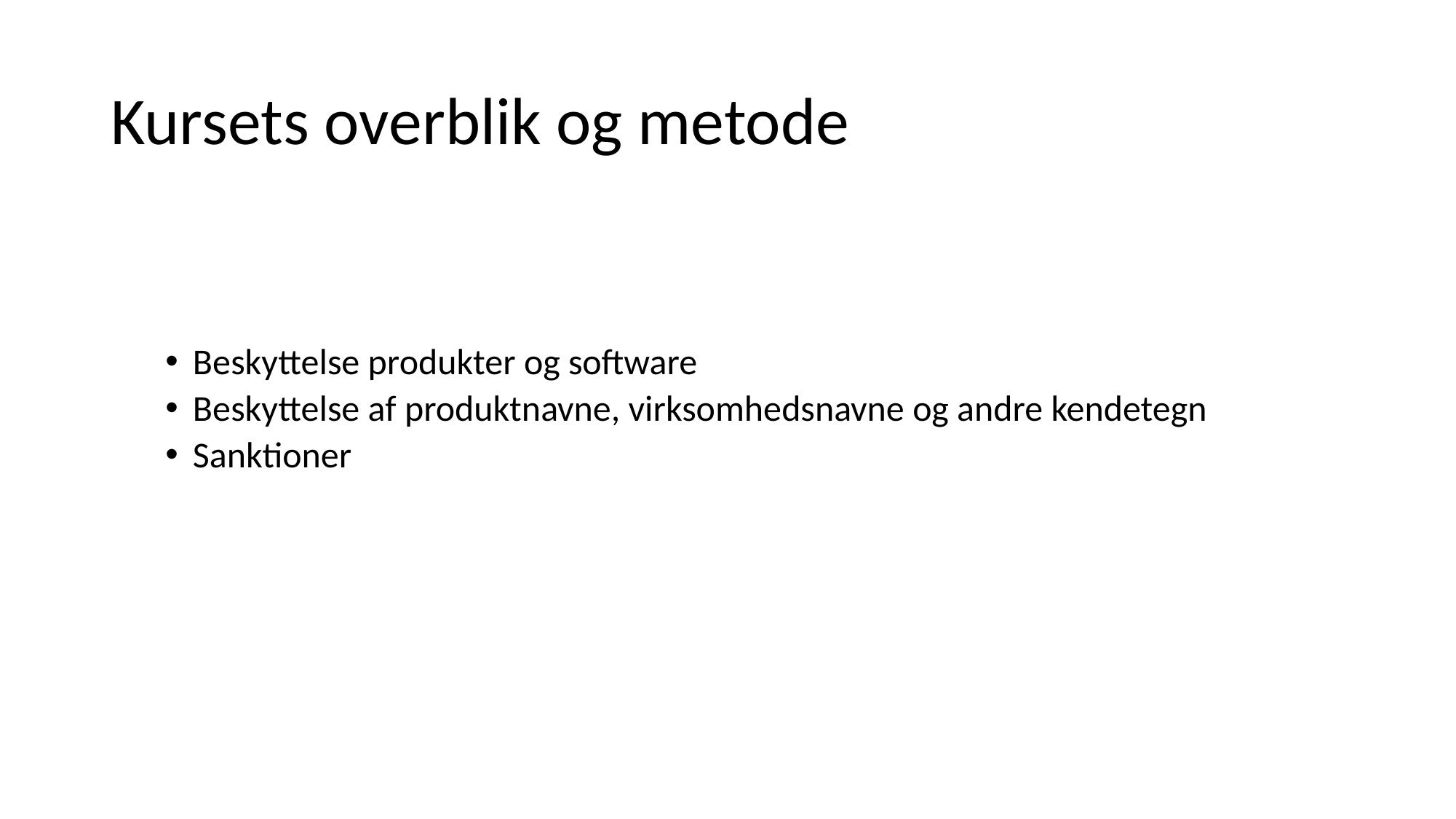

# Kursets overblik og metode

Beskyttelse produkter og software
Beskyttelse af produktnavne, virksomhedsnavne og andre kendetegn
Sanktioner